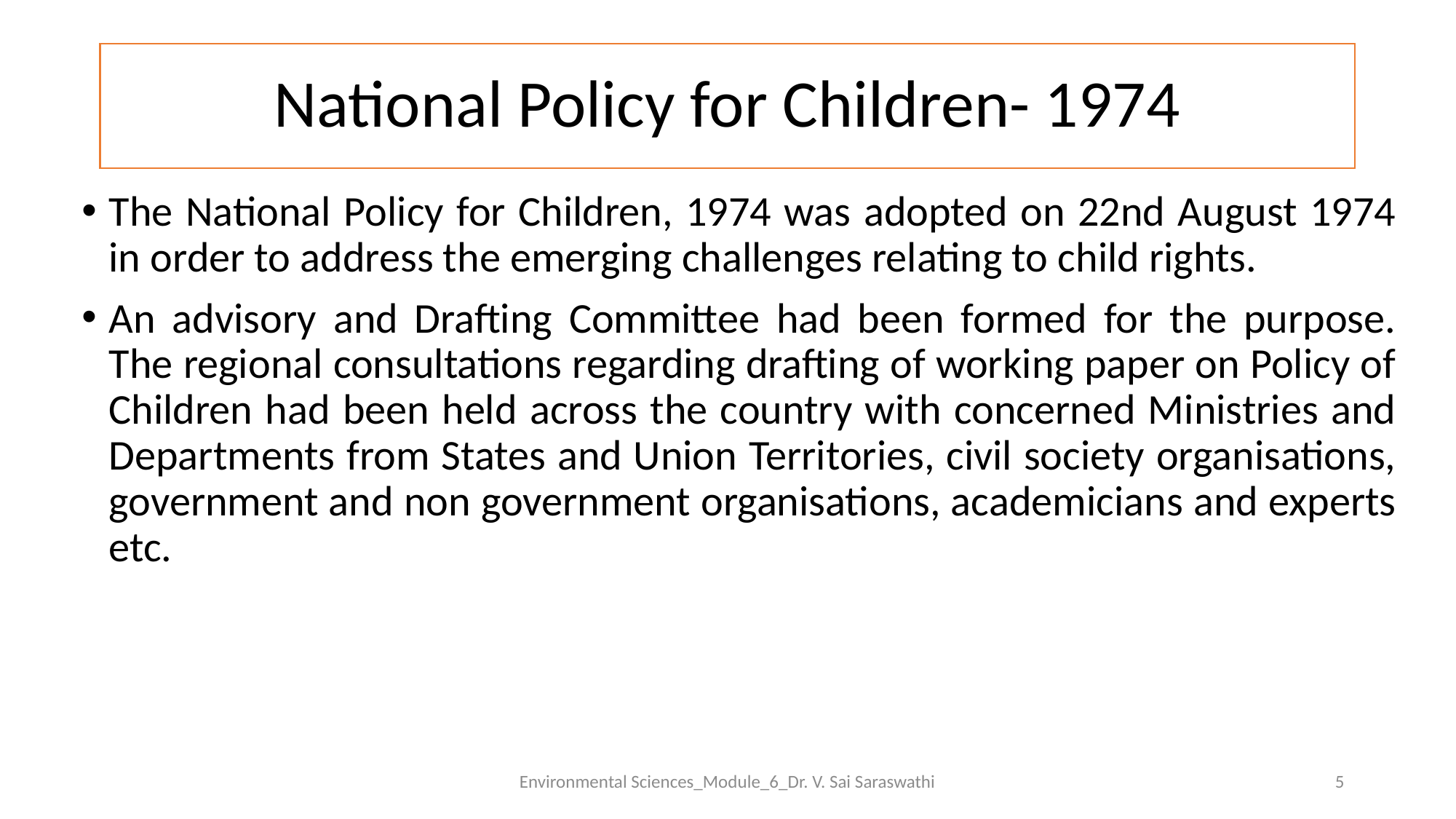

# National Policy for Children- 1974
The National Policy for Children, 1974 was adopted on 22nd August 1974 in order to address the emerging challenges relating to child rights.
An advisory and Drafting Committee had been formed for the purpose. The regional consultations regarding drafting of working paper on Policy of Children had been held across the country with concerned Ministries and Departments from States and Union Territories, civil society organisations, government and non government organisations, academicians and experts etc.
Environmental Sciences_Module_6_Dr. V. Sai Saraswathi
5